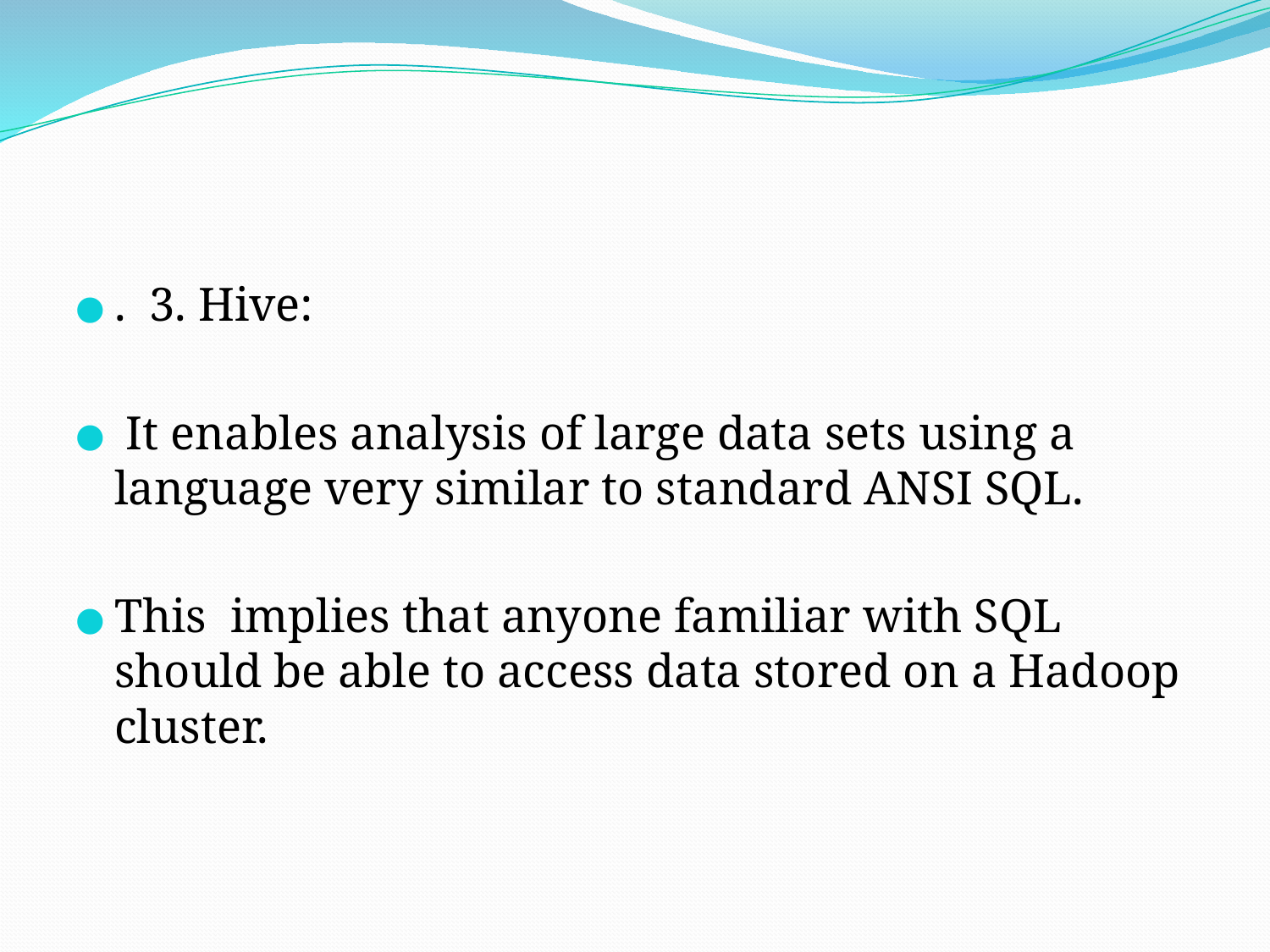

#
.  3. Hive:

 It enables analysis of large data sets using a language very similar to standard ANSI SQL.

This  implies that anyone familiar with SQL should be able to access data stored on a Hadoop cluster.